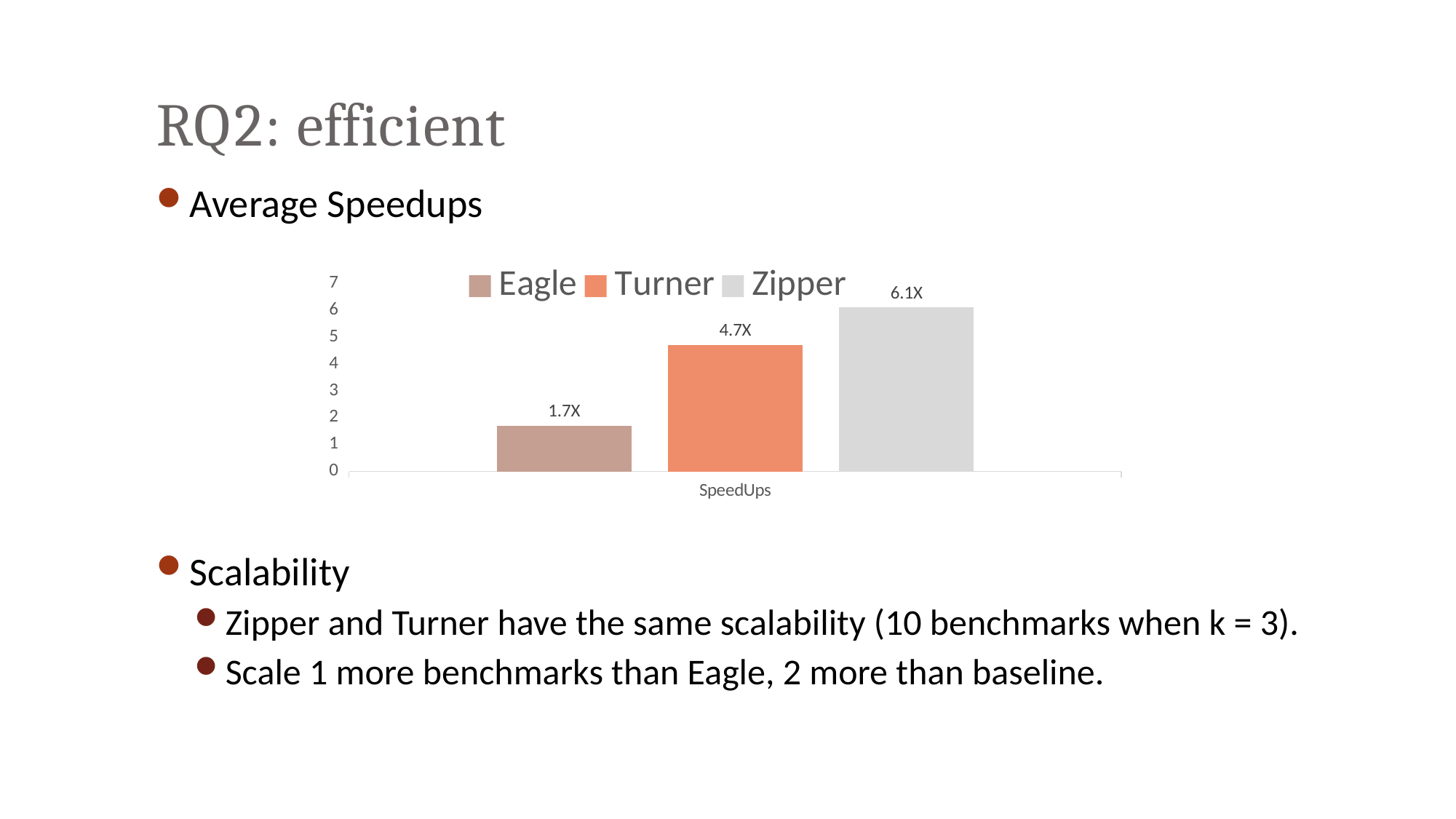

# RQ2: efficient
Average Speedups

Scalability
Zipper and Turner have the same scalability (10 benchmarks when k = 3).
Scale 1 more benchmarks than Eagle, 2 more than baseline.

### Chart

| Category | Eagle | Turner | Zipper |
|---|---|---|---|
| SpeedUps | 1.7 | 4.7 | 6.1 |
ECOOP 2021 virtual